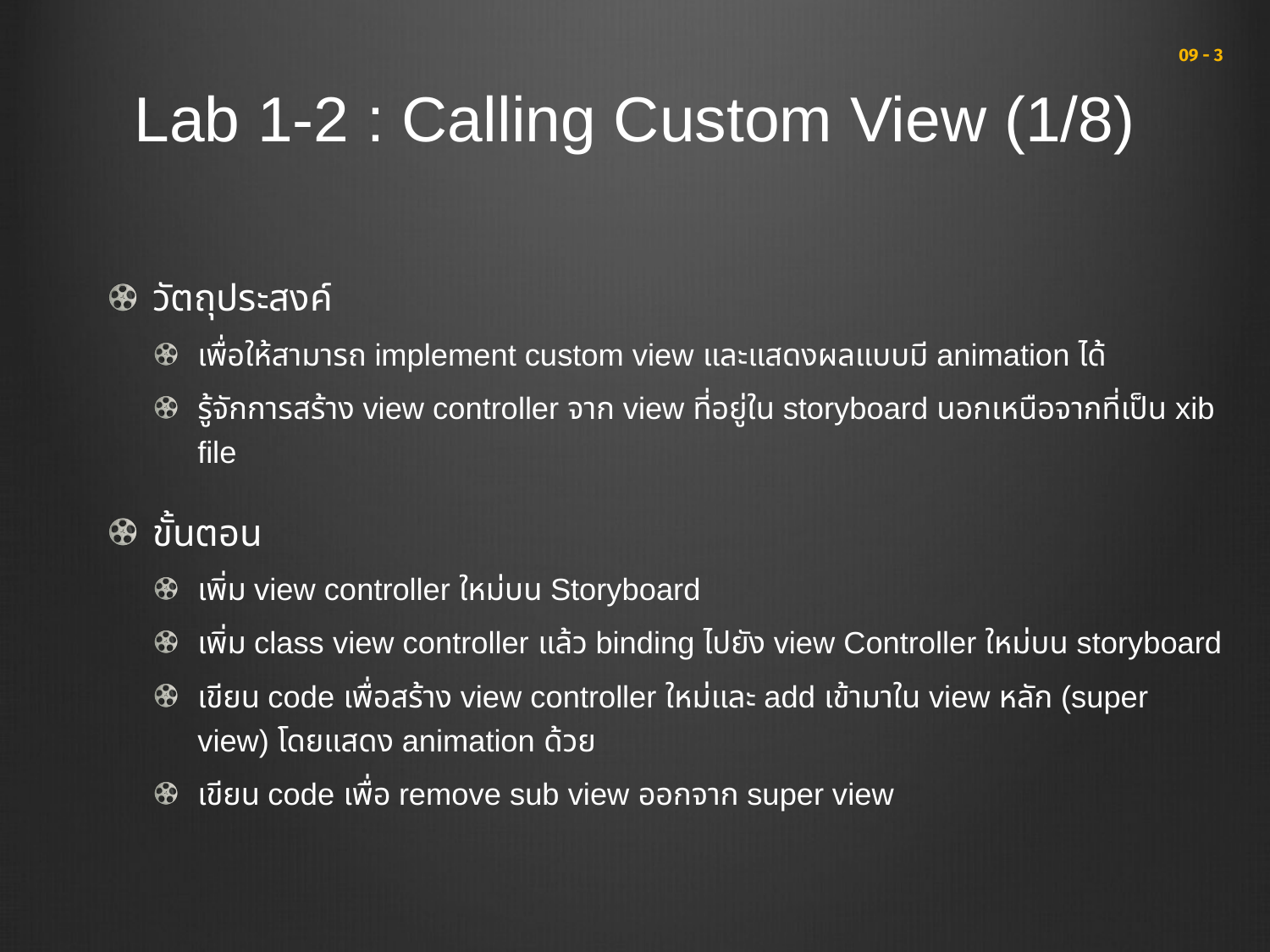

# Lab 1-2 : Calling Custom View (1/8)
 09 - 3
วัตถุประสงค์
เพื่อให้สามารถ implement custom view และแสดงผลแบบมี animation ได้
รู้จักการสร้าง view controller จาก view ที่อยู่ใน storyboard นอกเหนือจากที่เป็น xib file
ขั้นตอน
เพิ่ม view controller ใหม่บน Storyboard
เพิ่ม class view controller แล้ว binding ไปยัง view Controller ใหม่บน storyboard
เขียน code เพื่อสร้าง view controller ใหม่และ add เข้ามาใน view หลัก (super view) โดยแสดง animation ด้วย
เขียน code เพื่อ remove sub view ออกจาก super view